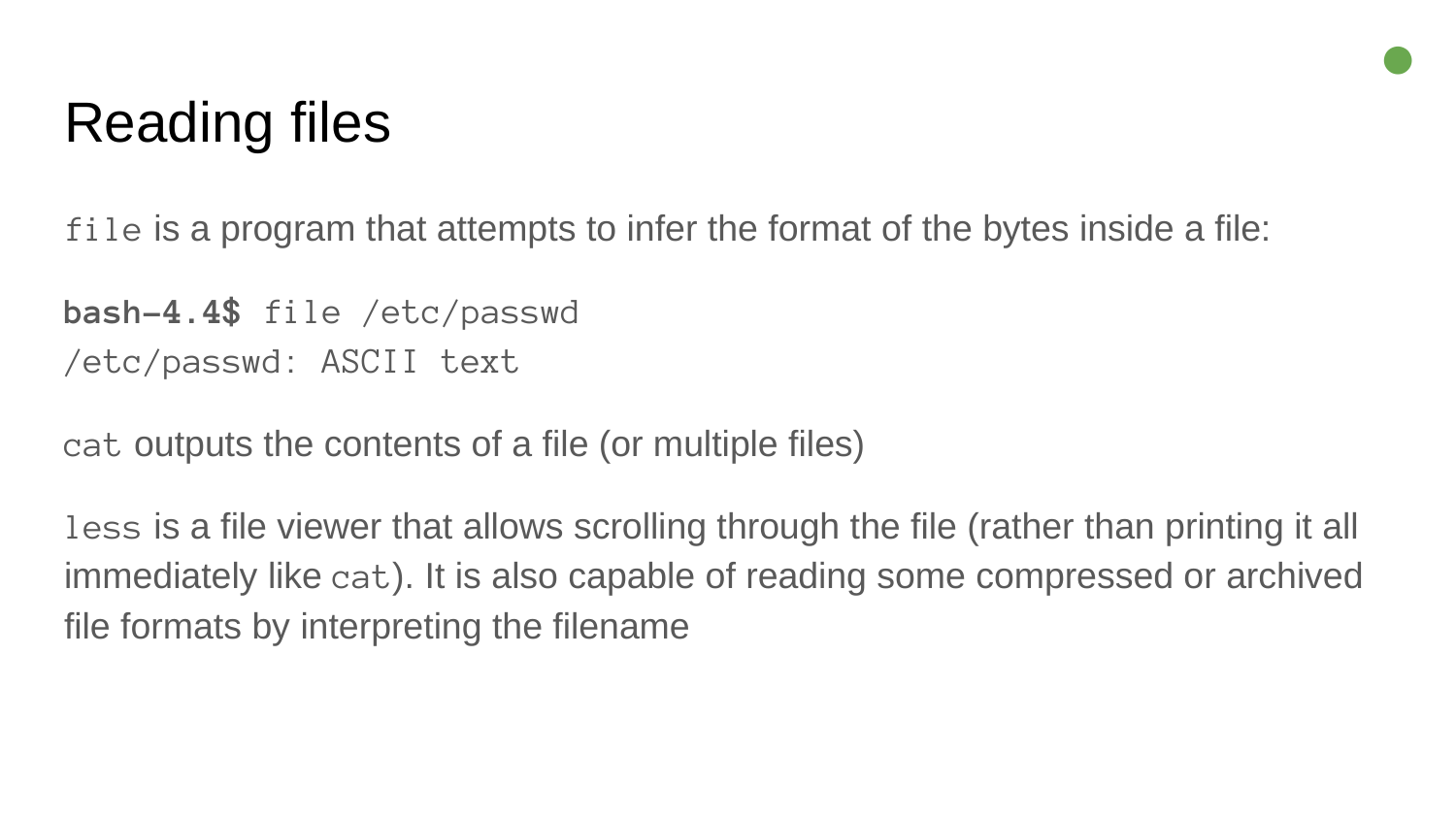

●
# Reading files
file is a program that attempts to infer the format of the bytes inside a file:
bash-4.4$ file /etc/passwd
/etc/passwd: ASCII text
cat outputs the contents of a file (or multiple files)
less is a file viewer that allows scrolling through the file (rather than printing it all immediately like cat). It is also capable of reading some compressed or archived file formats by interpreting the filename